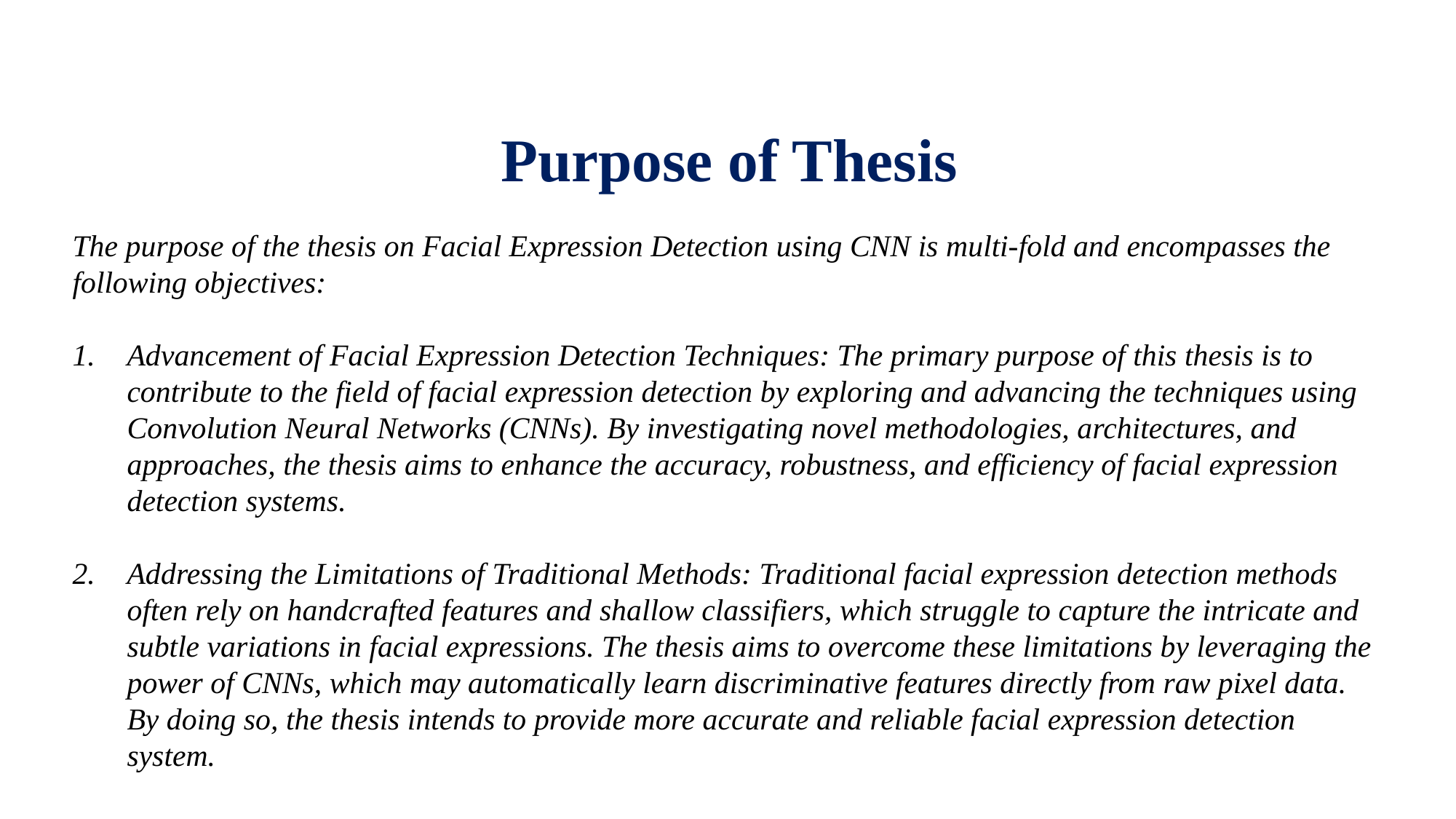

Purpose of Thesis

The purpose of the thesis on Facial Expression Detection using CNN is multi-fold and encompasses the following objectives:

Advancement of Facial Expression Detection Techniques: The primary purpose of this thesis is to contribute to the field of facial expression detection by exploring and advancing the techniques using Convolution Neural Networks (CNNs). By investigating novel methodologies, architectures, and approaches, the thesis aims to enhance the accuracy, robustness, and efficiency of facial expression detection systems.

Addressing the Limitations of Traditional Methods: Traditional facial expression detection methods often rely on handcrafted features and shallow classifiers, which struggle to capture the intricate and subtle variations in facial expressions. The thesis aims to overcome these limitations by leveraging the power of CNNs, which may automatically learn discriminative features directly from raw pixel data. By doing so, the thesis intends to provide more accurate and reliable facial expression detection system.